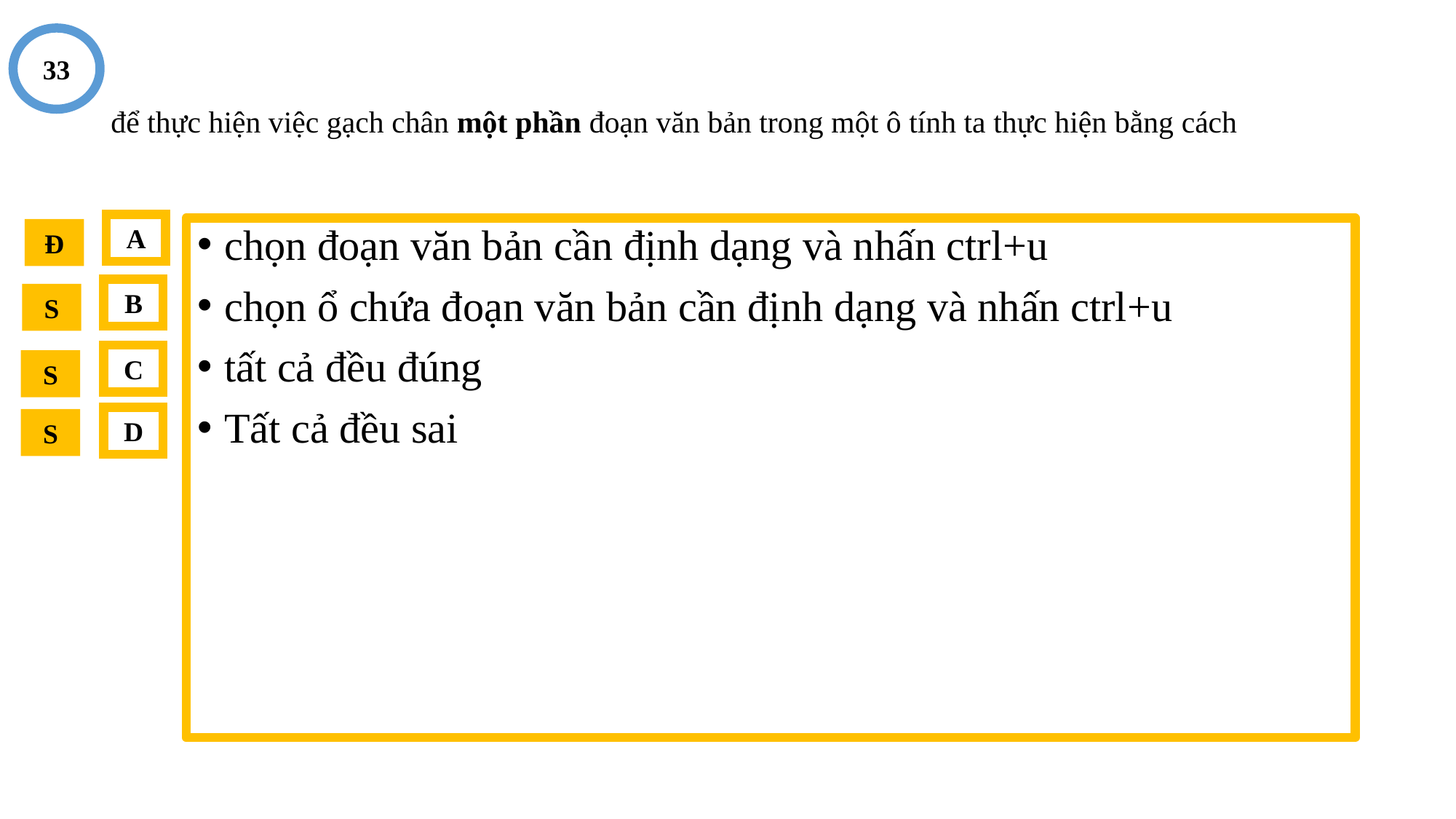

33
# để thực hiện việc gạch chân một phần đoạn văn bản trong một ô tính ta thực hiện bằng cách
A
chọn đoạn văn bản cần định dạng và nhấn ctrl+u
chọn ổ chứa đoạn văn bản cần định dạng và nhấn ctrl+u
tất cả đều đúng
Tất cả đều sai
Đ
B
S
C
S
D
S